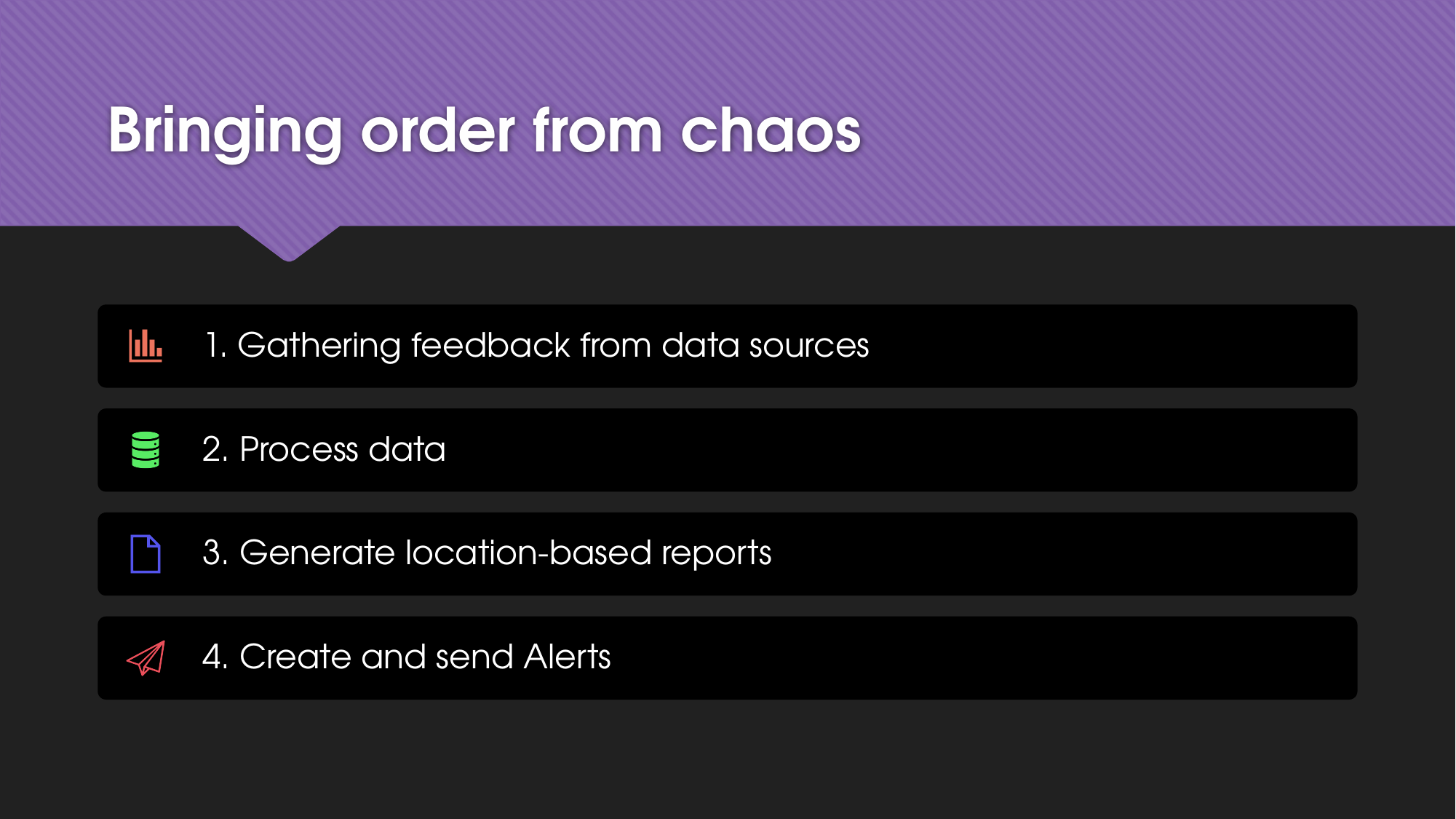

# Bringing order from chaos
1. Gathering feedback from data sources
2. Process data
3. Generate location-based reports
4. Create and send Alerts